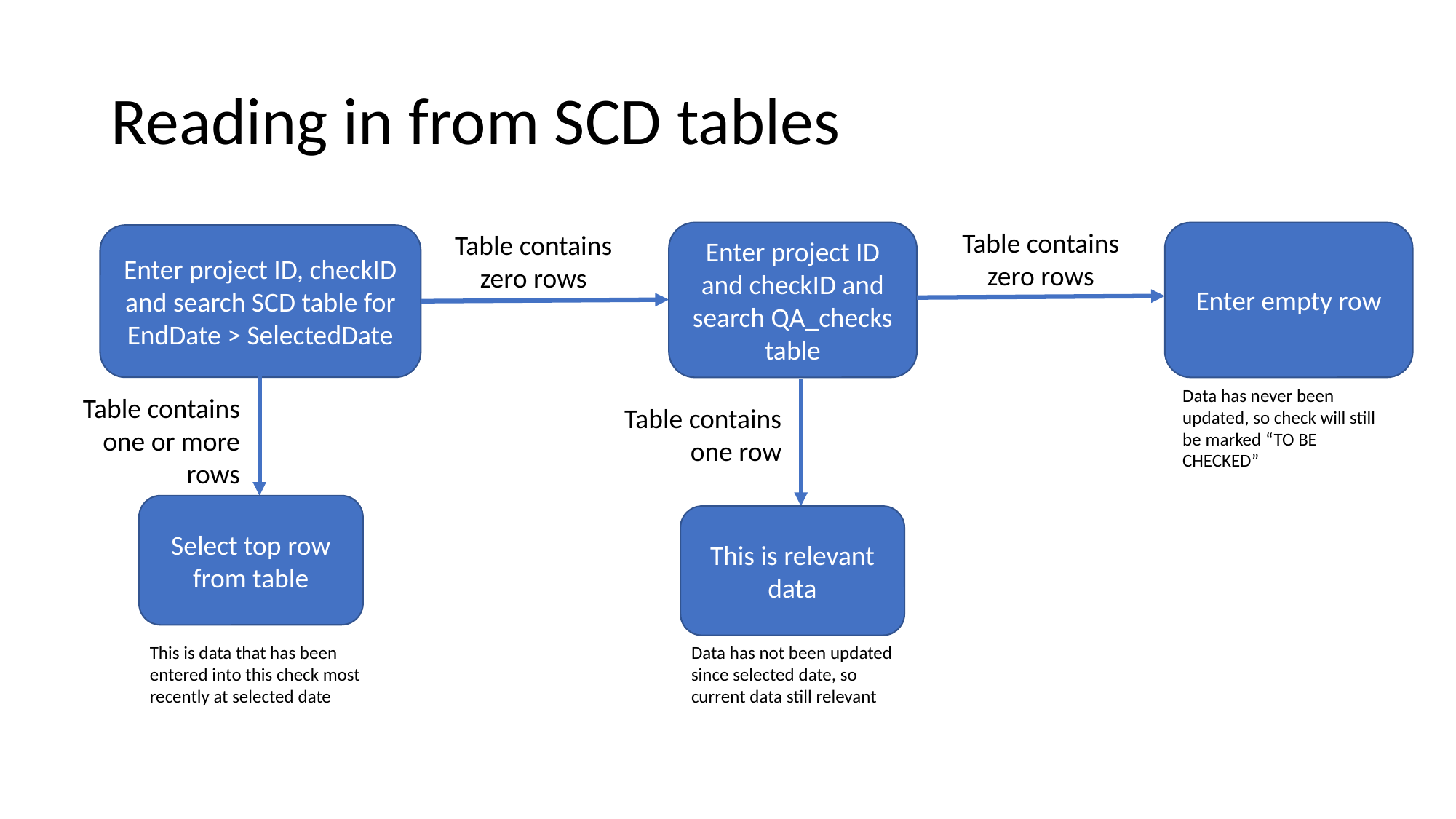

# Reading in from SCD tables
Table contains zero rows
Table contains zero rows
Enter project ID and checkID and search QA_checks table
Enter empty row
Enter project ID, checkID and search SCD table for EndDate > SelectedDate
Data has never been updated, so check will still be marked “TO BE CHECKED”
Table contains one or more rows
Table contains one row
Select top row from table
This is relevant data
This is data that has been entered into this check most recently at selected date
Data has not been updated since selected date, so current data still relevant